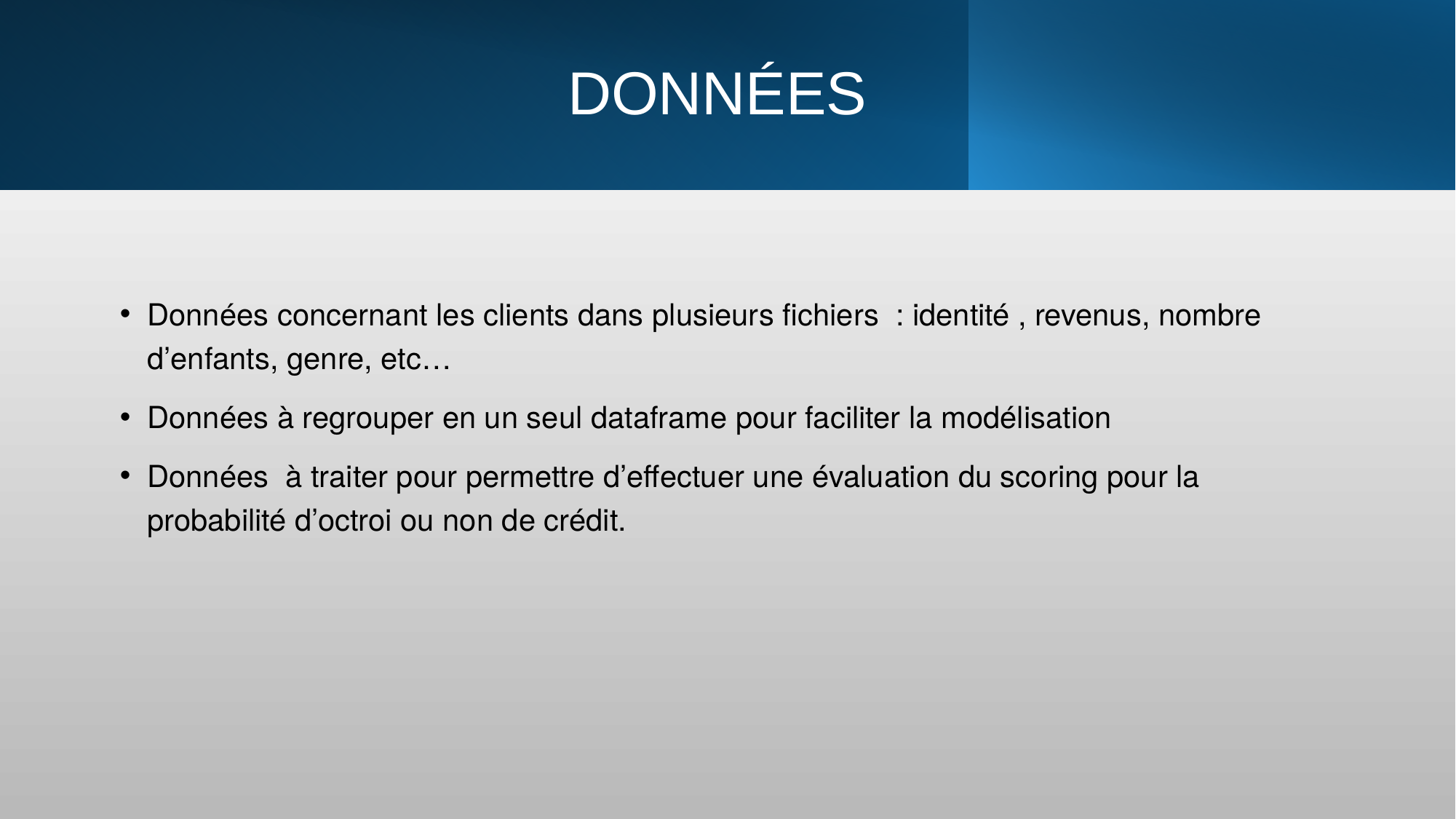

# Données
Données concernant les clients dans plusieurs fichiers  : identité , revenus, nombre d’enfants, genre, etc…
Données à regrouper en un seul dataframe pour faciliter la modélisation
Données  à traiter pour permettre d’effectuer une évaluation du scoring pour la probabilité d’octroi ou non de crédit.